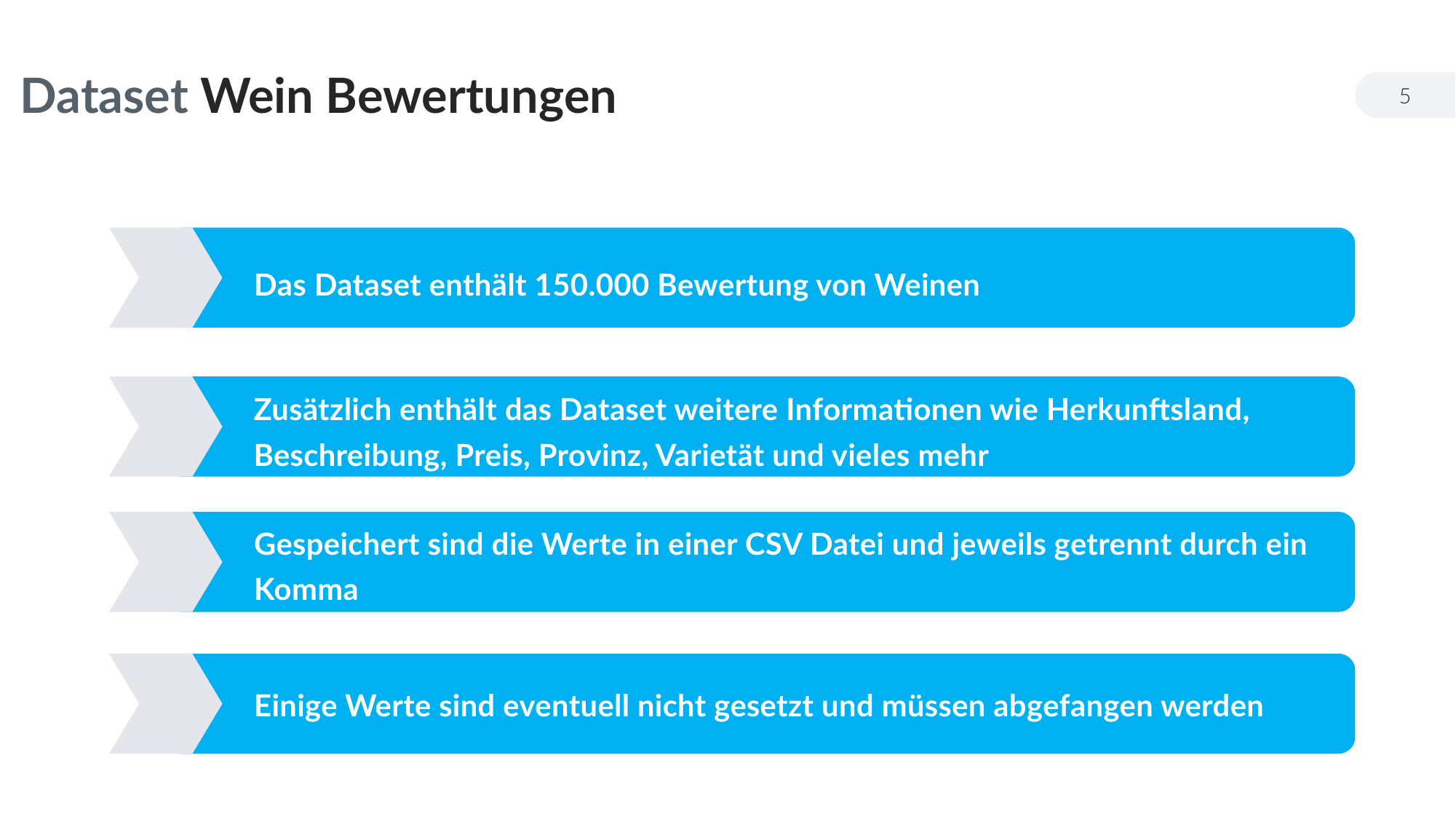

Dataset Wein Bewertungen
5

Das Dataset enthält 150.000 Bewertung von Weinen

Zusätzlich enthält das Dataset weitere Informationen wie Herkunftsland, Beschreibung, Preis, Provinz, Varietät und vieles mehr

Gespeichert sind die Werte in einer CSV Datei und jeweils getrennt durch ein Komma

Einige Werte sind eventuell nicht gesetzt und müssen abgefangen werden